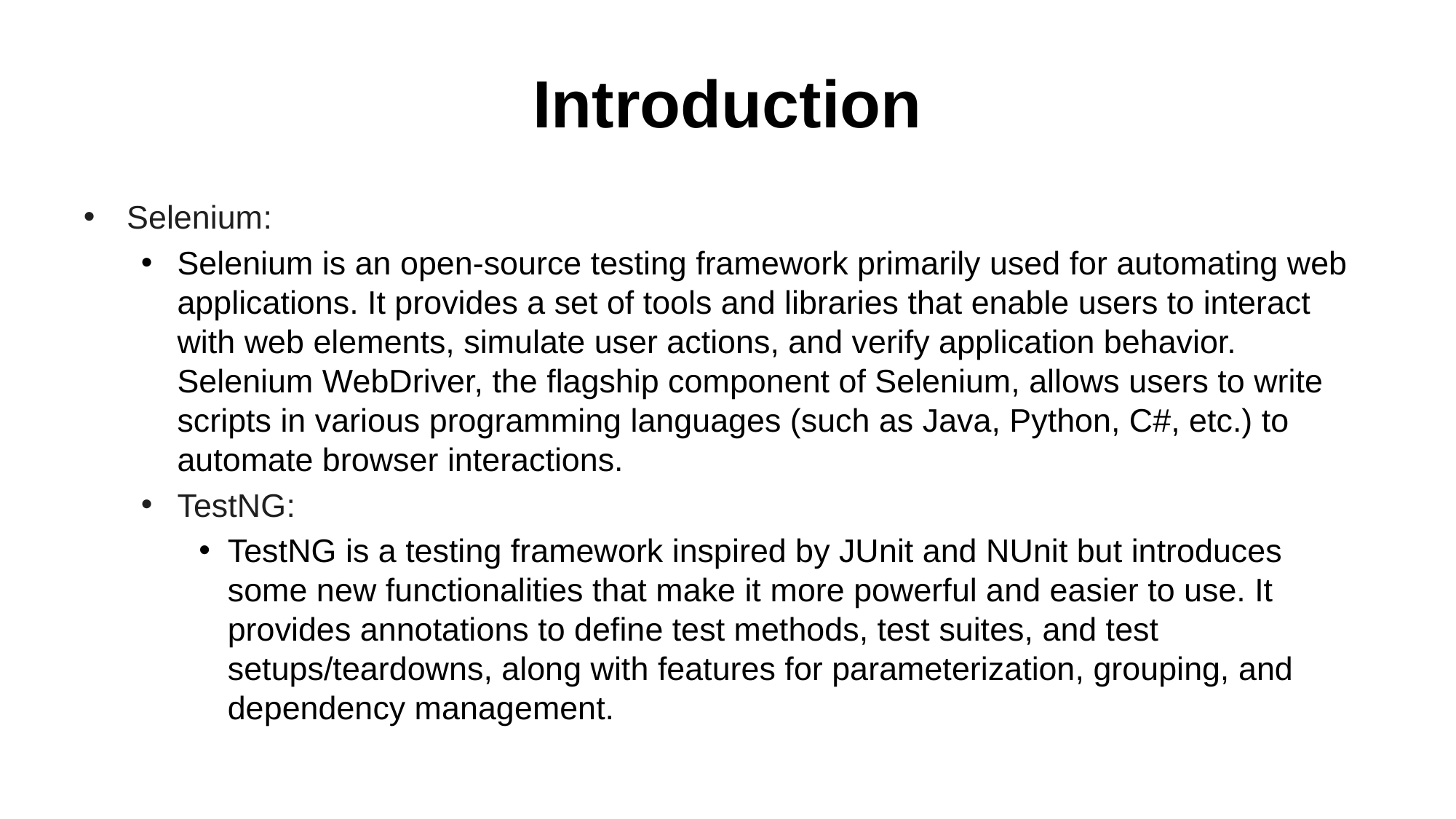

# Introduction
Selenium:
Selenium is an open-source testing framework primarily used for automating web applications. It provides a set of tools and libraries that enable users to interact with web elements, simulate user actions, and verify application behavior. Selenium WebDriver, the flagship component of Selenium, allows users to write scripts in various programming languages (such as Java, Python, C#, etc.) to automate browser interactions.
TestNG:
TestNG is a testing framework inspired by JUnit and NUnit but introduces some new functionalities that make it more powerful and easier to use. It provides annotations to define test methods, test suites, and test setups/teardowns, along with features for parameterization, grouping, and dependency management.